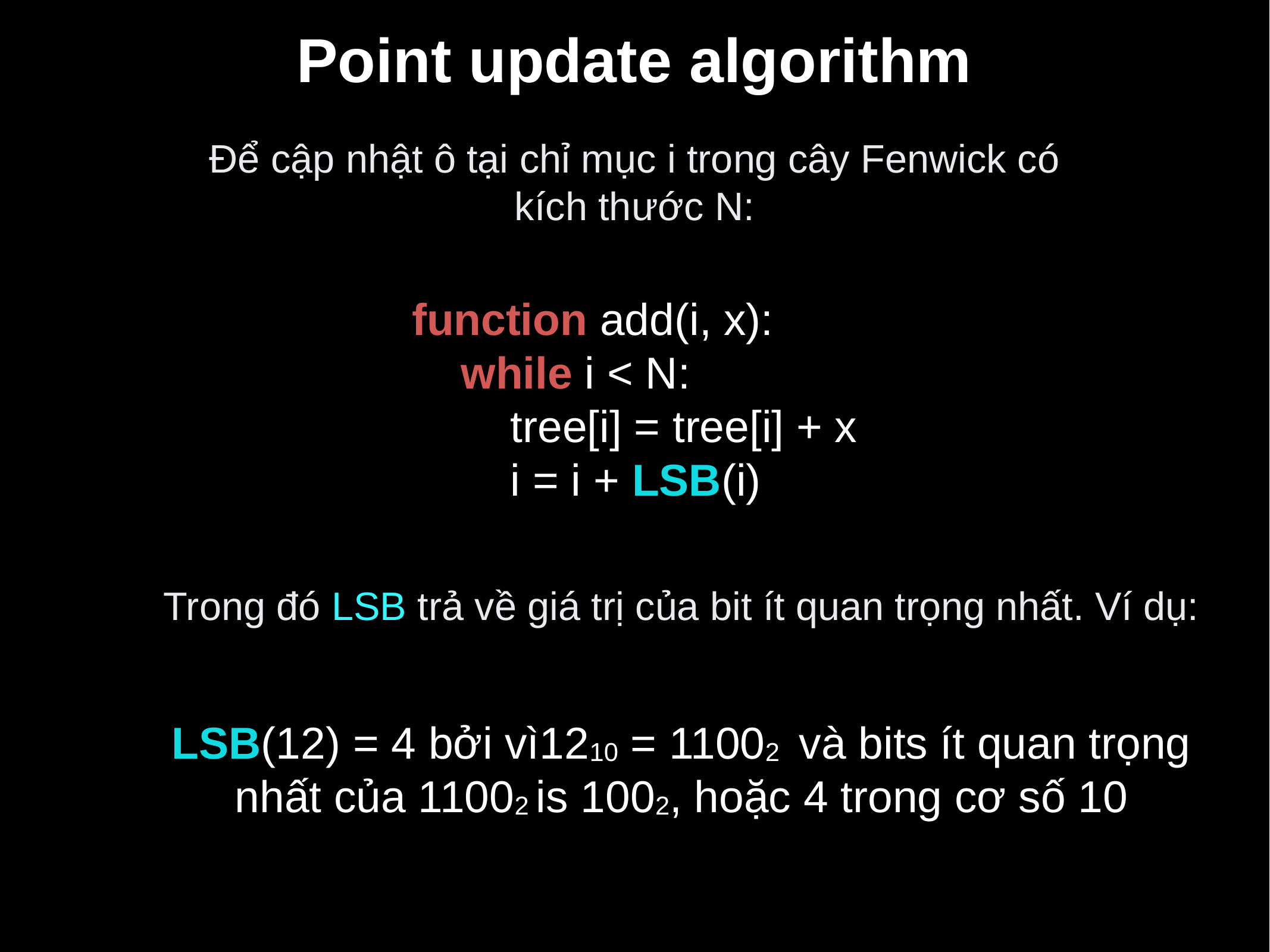

Point update algorithm
Để cập nhật ô tại chỉ mục i trong cây Fenwick có kích thước N:​
function add(i, x):
    while i < N:
        tree[i] = tree[i] + x
        i = i + LSB(i)
Trong đó LSB trả về giá trị của bit ít quan trọng nhất. Ví dụ:​
LSB(12) = 4 bởi vì1210 = 11002  và bits ít quan trọng nhất của 11002 is 1002, hoặc 4 trong cơ số 10